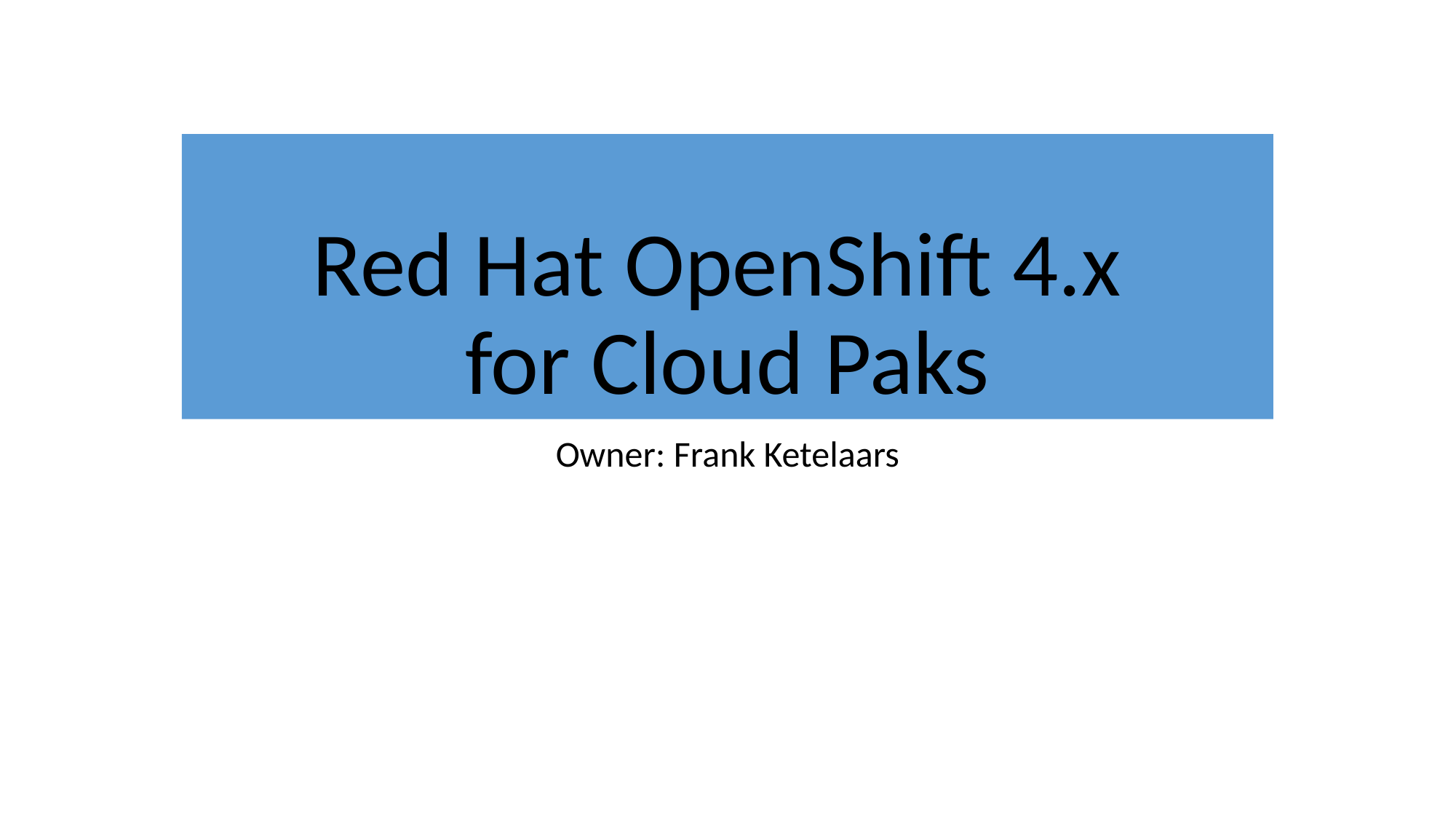

# Red Hat OpenShift 4.x for Cloud Paks
Owner: Frank Ketelaars